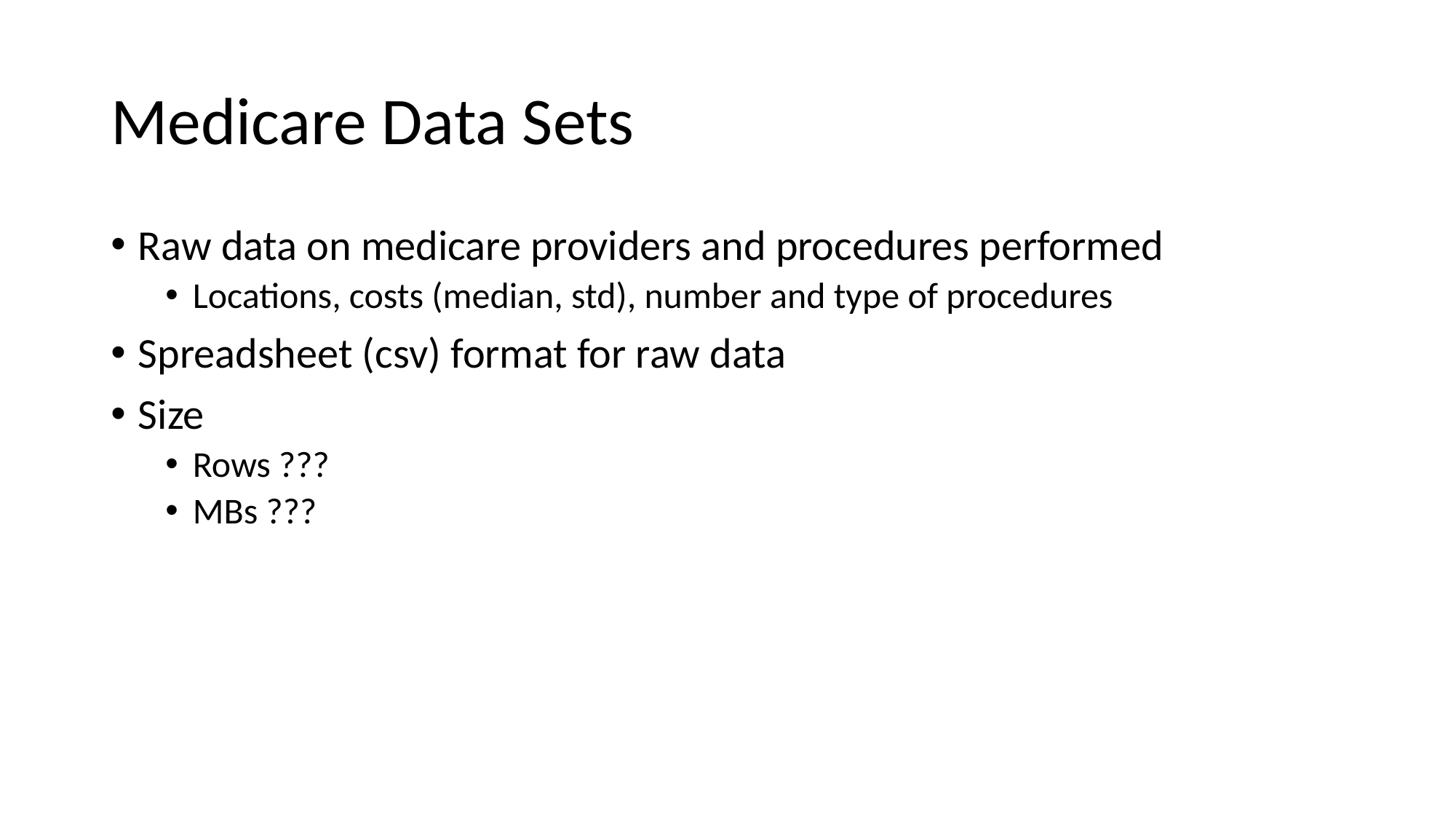

# Medicare Data Sets
Raw data on medicare providers and procedures performed
Locations, costs (median, std), number and type of procedures
Spreadsheet (csv) format for raw data
Size
Rows ???
MBs ???